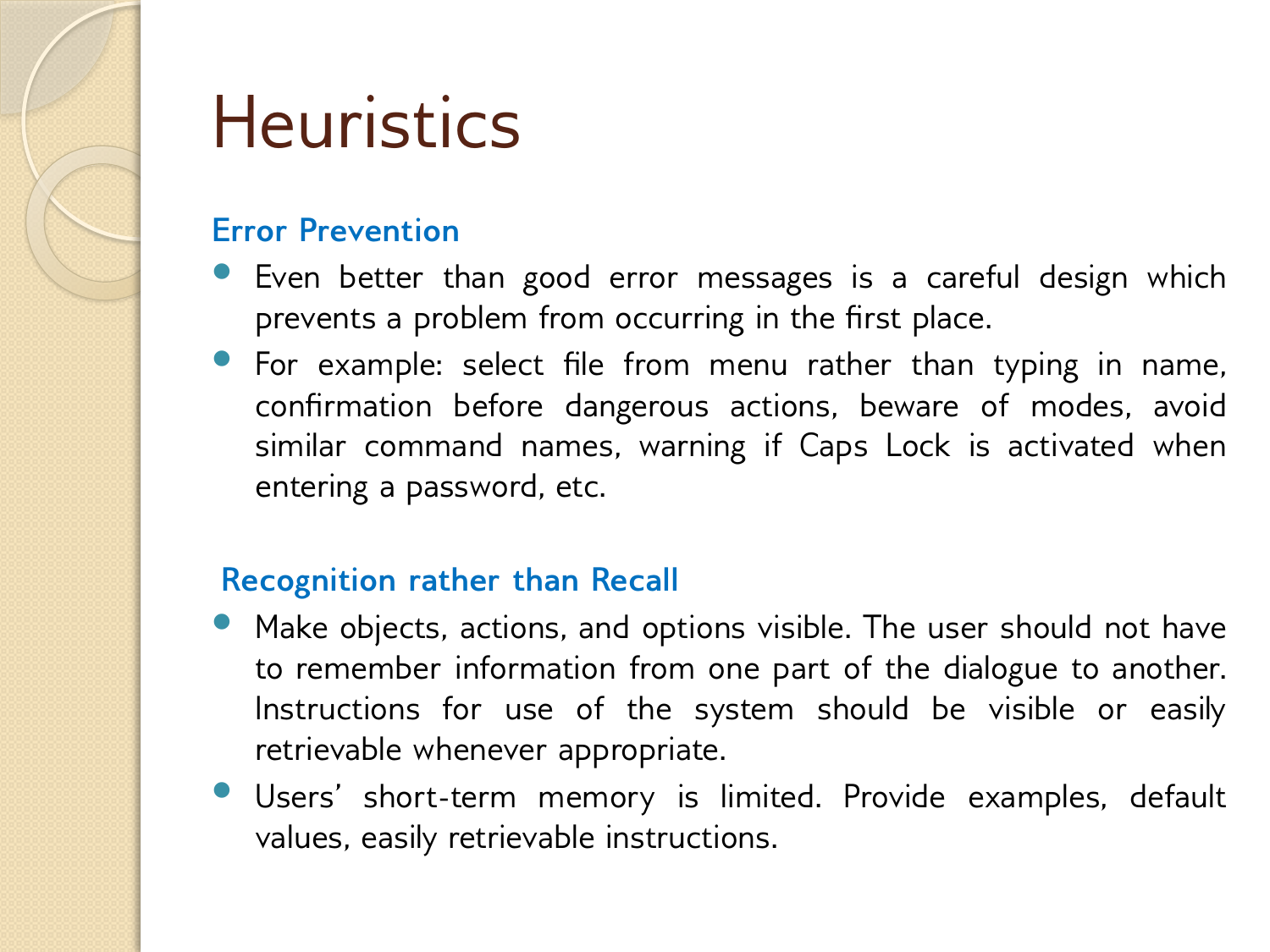

# Heuristics
Error Prevention
Even better than good error messages is a careful design which prevents a problem from occurring in the first place.
For example: select file from menu rather than typing in name, confirmation before dangerous actions, beware of modes, avoid similar command names, warning if Caps Lock is activated when entering a password, etc.

Recognition rather than Recall
Make objects, actions, and options visible. The user should not have to remember information from one part of the dialogue to another. Instructions for use of the system should be visible or easily retrievable whenever appropriate.
Users’ short-term memory is limited. Provide examples, default values, easily retrievable instructions.